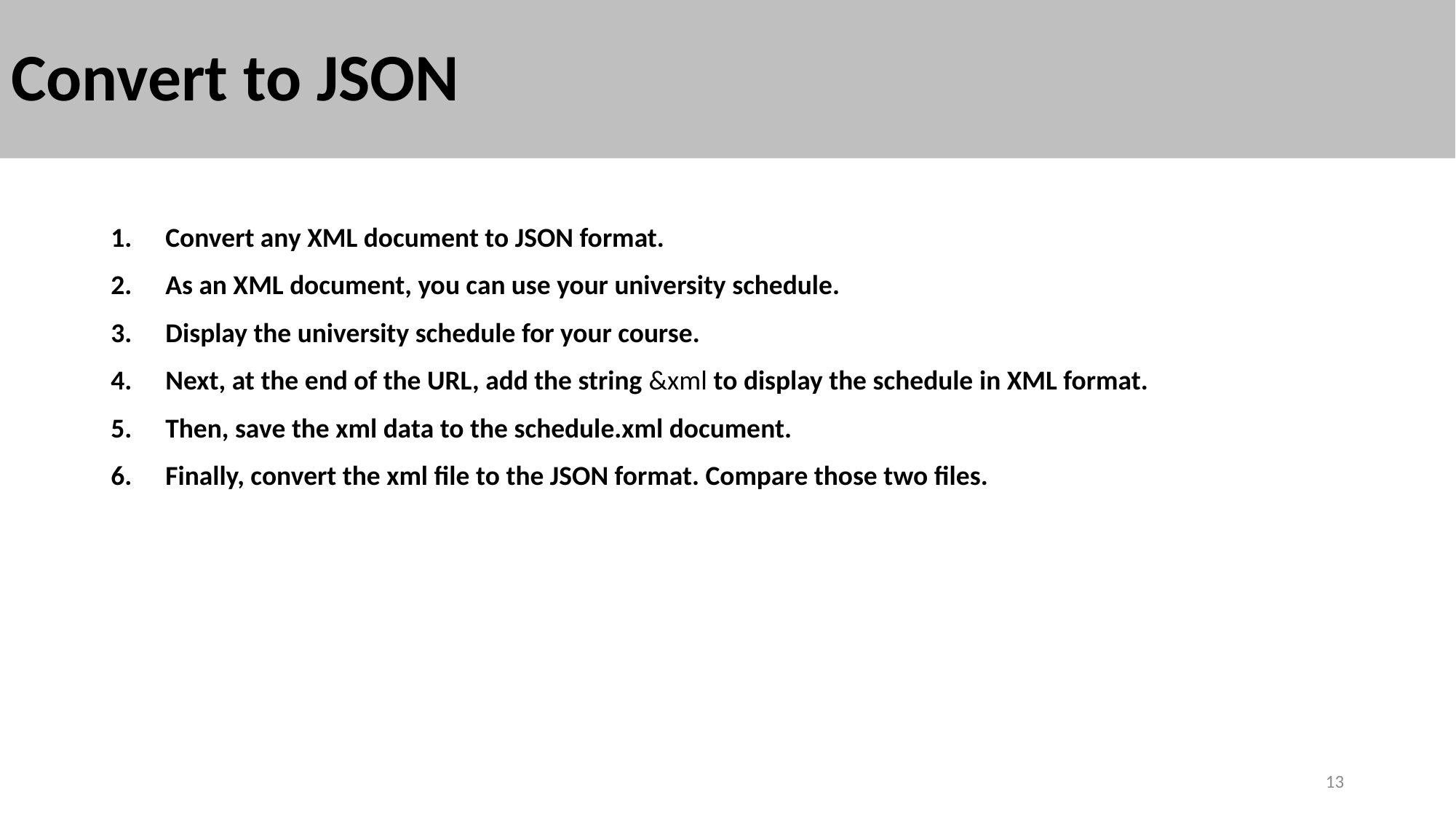

# Convert to JSON
Convert any XML document to JSON format.
As an XML document, you can use your university schedule.
Display the university schedule for your course.
Next, at the end of the URL, add the string &xml to display the schedule in XML format.
Then, save the xml data to the schedule.xml document.
Finally, convert the xml file to the JSON format. Compare those two files.

13